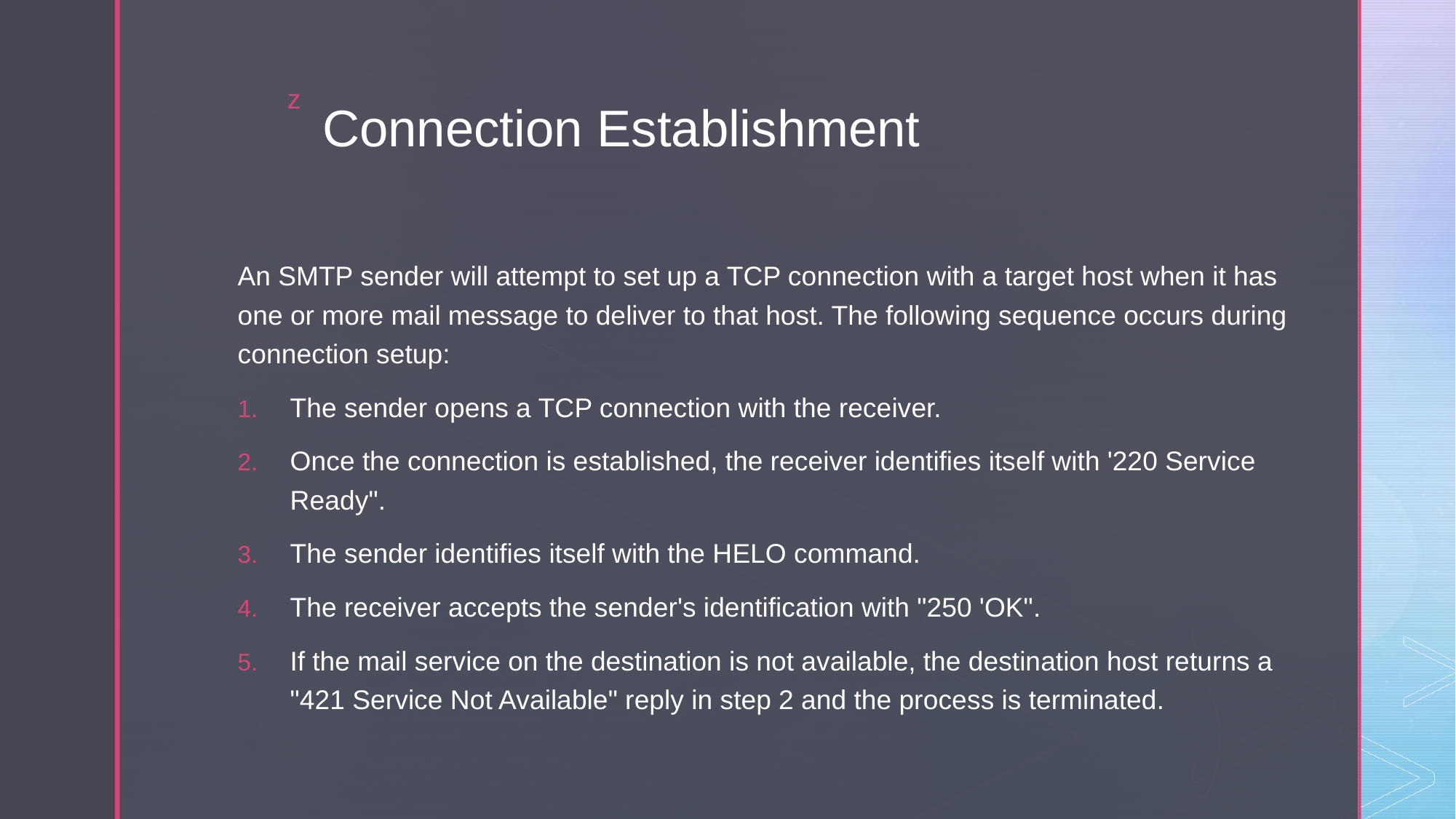

# Connection Establishment
An SMTP sender will attempt to set up a TCP connection with a target host when it has one or more mail message to deliver to that host. The following sequence occurs during connection setup:
The sender opens a TCP connection with the receiver.
Once the connection is established, the receiver identifies itself with '220 Service Ready".
The sender identifies itself with the HELO command.
The receiver accepts the sender's identification with "250 'OK".
If the mail service on the destination is not available, the destination host returns a "421 Service Not Available" reply in step 2 and the process is terminated.